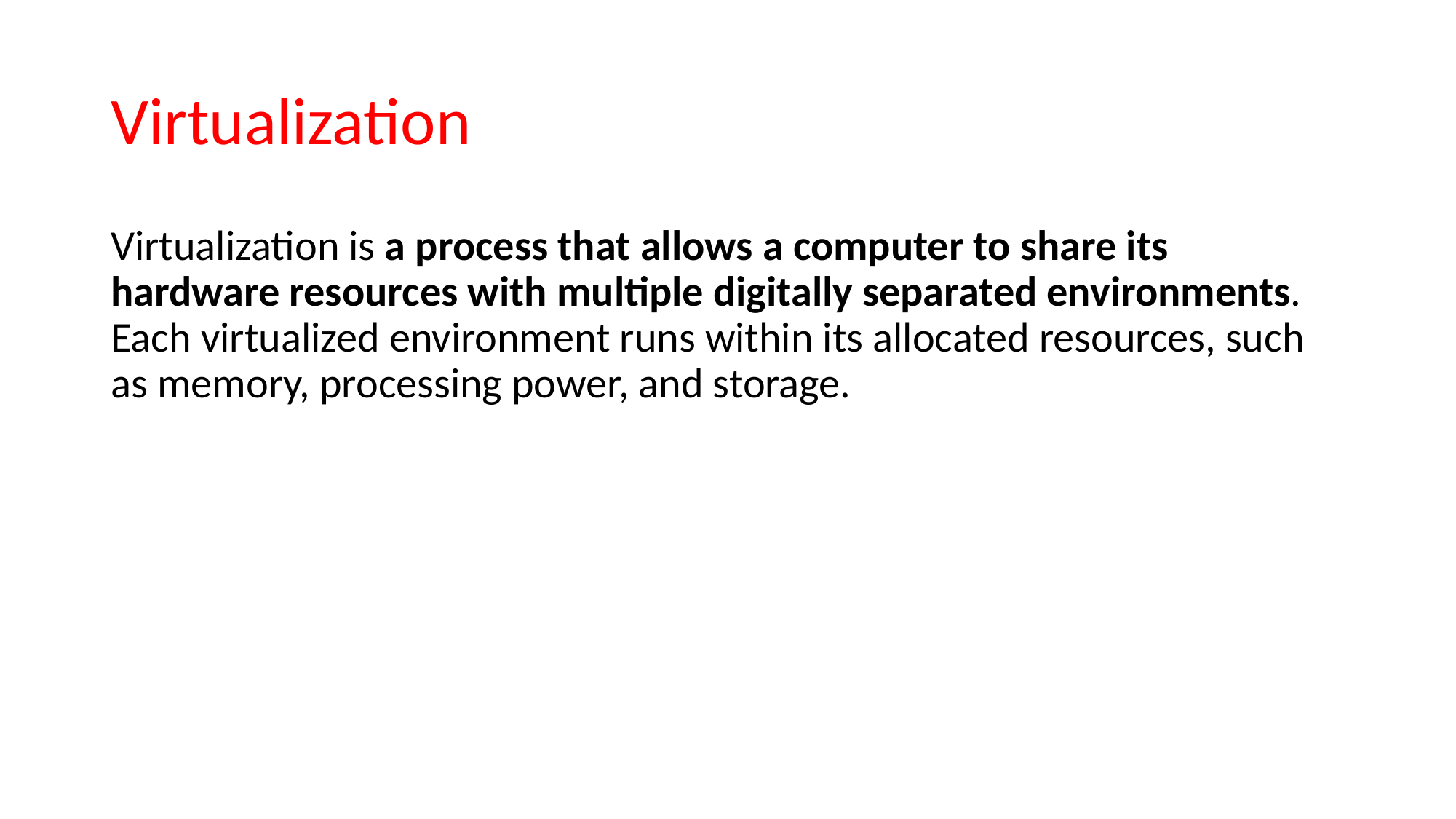

# Virtualization
Virtualization is a process that allows a computer to share its hardware resources with multiple digitally separated environments. Each virtualized environment runs within its allocated resources, such as memory, processing power, and storage.